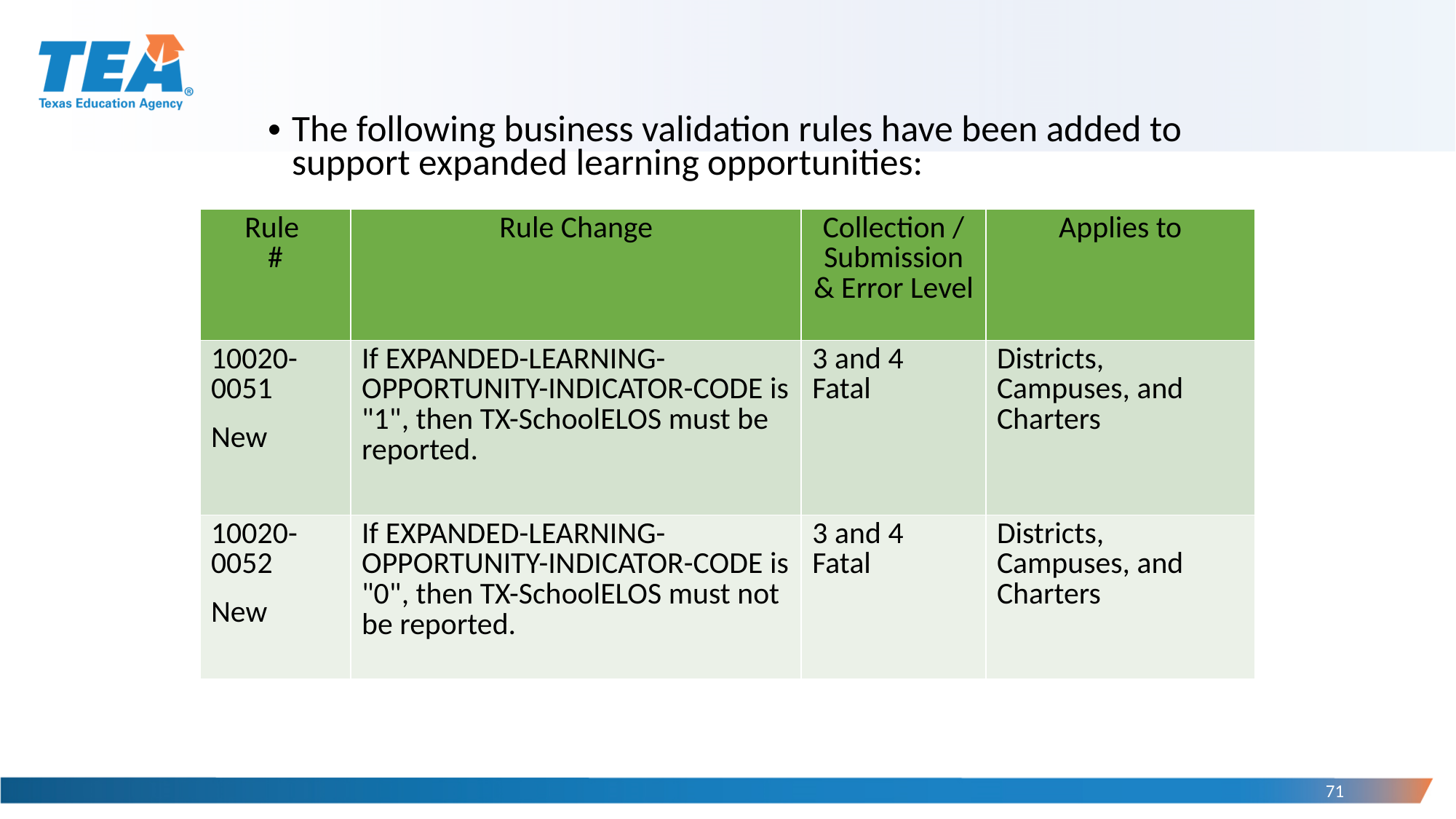

# ELO Organization Data Validation Rules (New)
The following business validation rules have been added to support expanded learning opportunities:

| Rule # | Rule Change | Collection / Submission & Error Level | Applies to |
| --- | --- | --- | --- |
| 10020-0051 New | If EXPANDED-LEARNING-OPPORTUNITY-INDICATOR-CODE is "1", then TX-SchoolELOS must be reported. | 3 and 4 Fatal | Districts, Campuses, and Charters |
| 10020-0052 New | If EXPANDED-LEARNING-OPPORTUNITY-INDICATOR-CODE is "0", then TX-SchoolELOS must not be reported. | 3 and 4 Fatal | Districts, Campuses, and Charters |
71